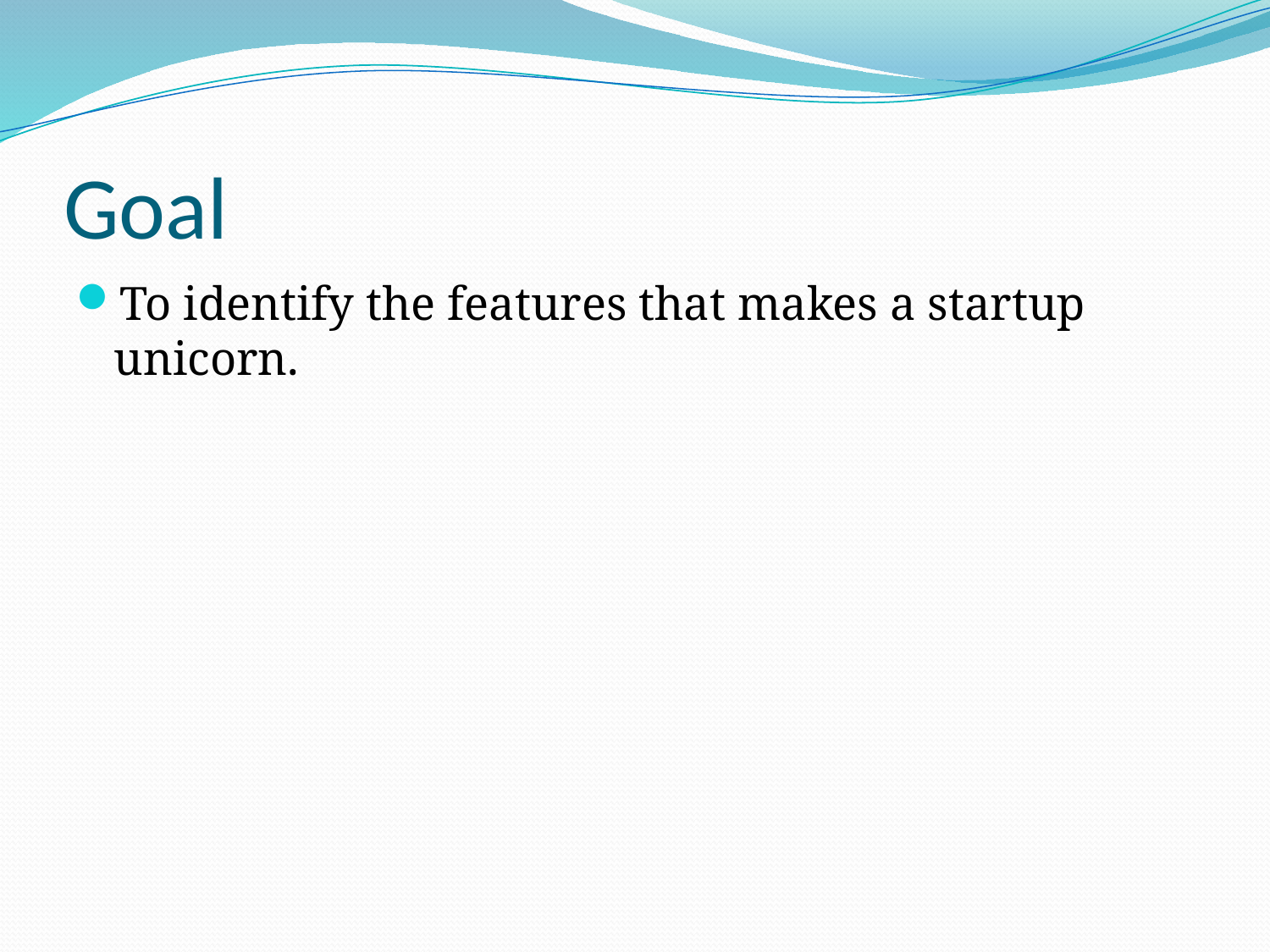

# Goal
To identify the features that makes a startup unicorn.